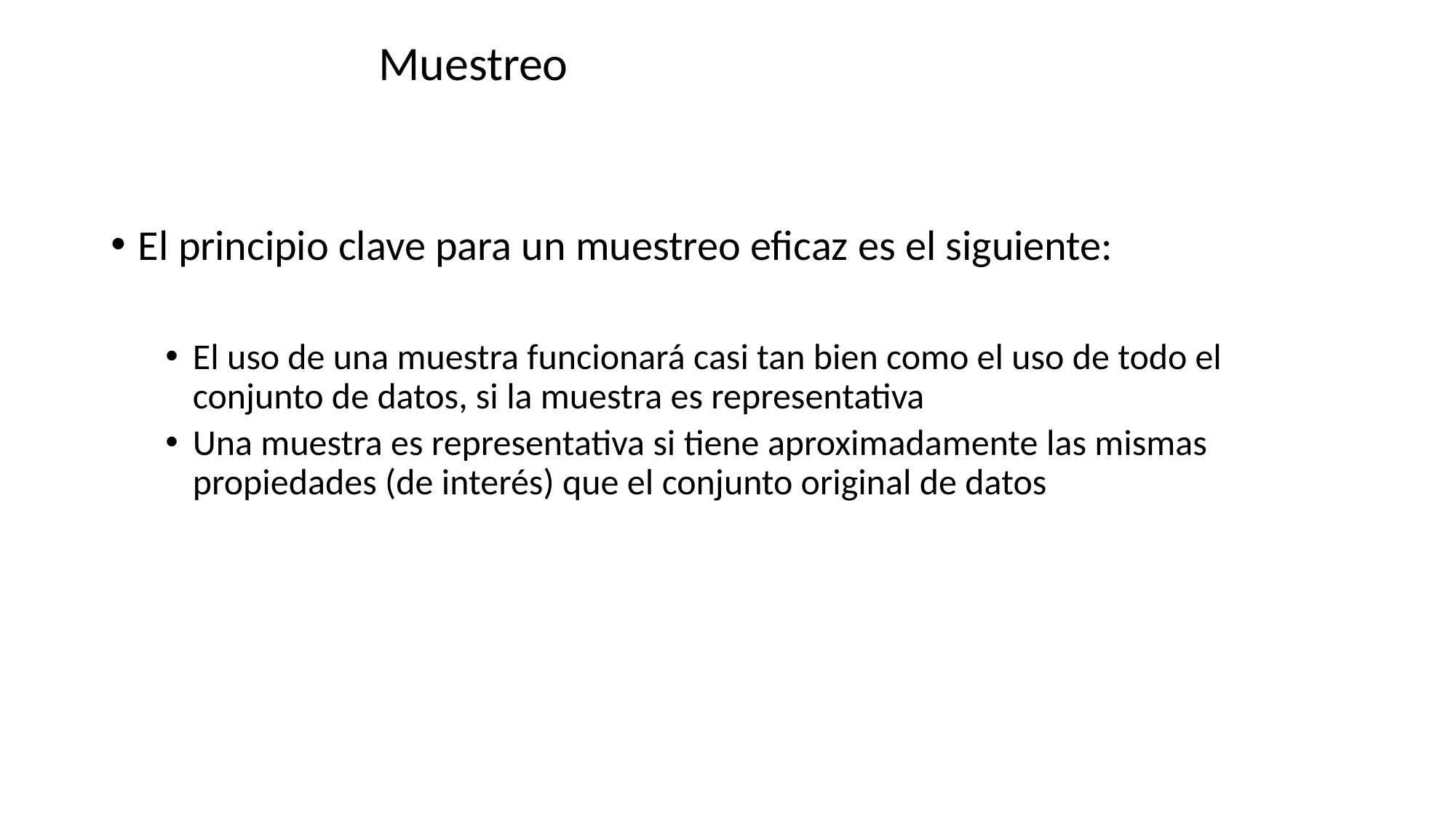

# Muestreo
El principio clave para un muestreo eficaz es el siguiente:

El uso de una muestra funcionará casi tan bien como el uso de todo el conjunto de datos, si la muestra es representativa
Una muestra es representativa si tiene aproximadamente las mismas propiedades (de interés) que el conjunto original de datos